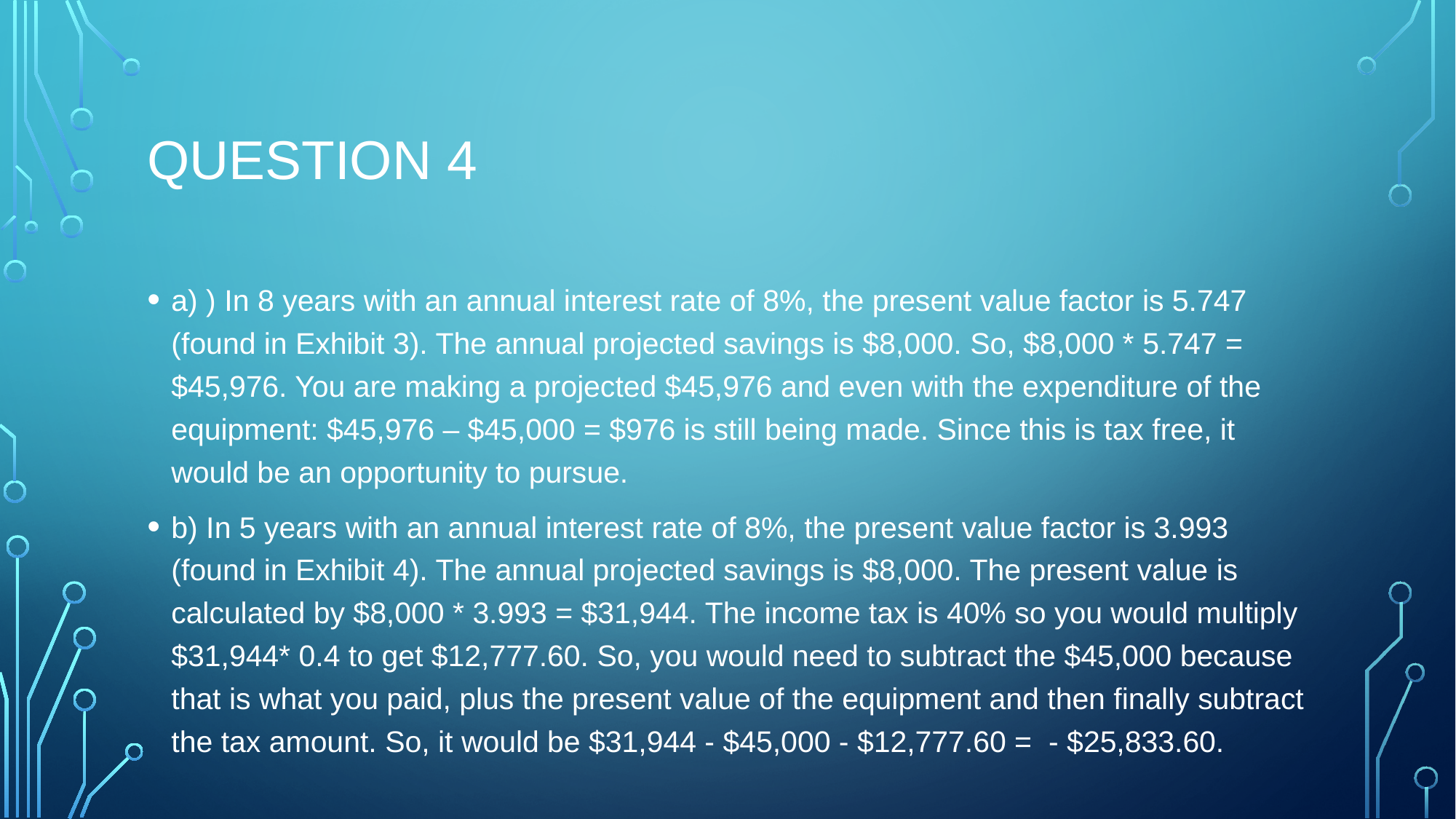

# Question 4
a) ) In 8 years with an annual interest rate of 8%, the present value factor is 5.747 (found in Exhibit 3). The annual projected savings is $8,000. So, $8,000 * 5.747 = $45,976. You are making a projected $45,976 and even with the expenditure of the equipment: $45,976 – $45,000 = $976 is still being made. Since this is tax free, it would be an opportunity to pursue.
b) In 5 years with an annual interest rate of 8%, the present value factor is 3.993 (found in Exhibit 4). The annual projected savings is $8,000. The present value is calculated by $8,000 * 3.993 = $31,944. The income tax is 40% so you would multiply $31,944* 0.4 to get $12,777.60. So, you would need to subtract the $45,000 because that is what you paid, plus the present value of the equipment and then finally subtract the tax amount. So, it would be $31,944 - $45,000 - $12,777.60 =  - $25,833.60.